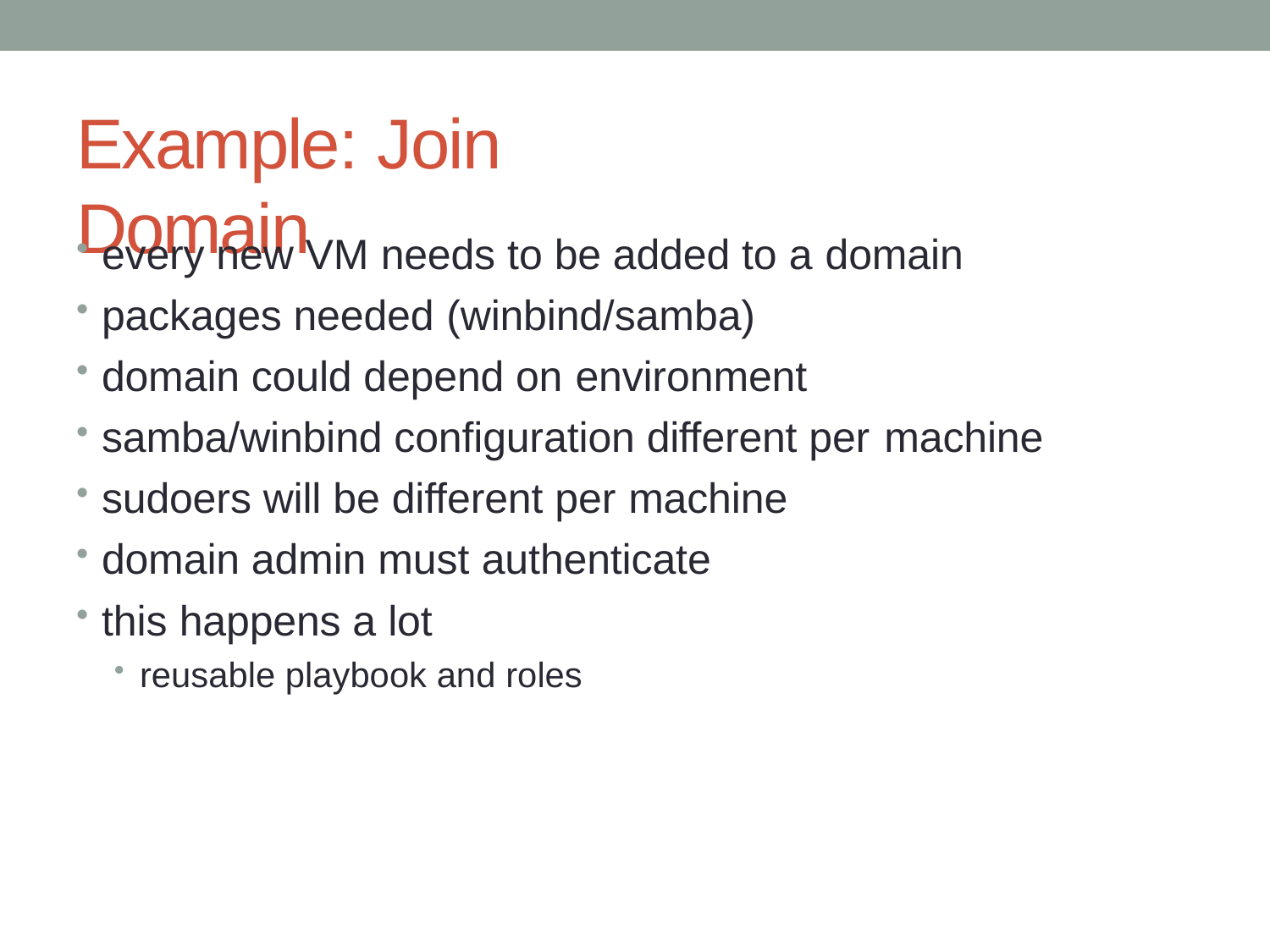

# Example: Join Domain
every new VM needs to be added to a domain
packages needed (winbind/samba)
domain could depend on environment
samba/winbind configuration different per machine
sudoers will be different per machine
domain admin must authenticate
this happens a lot
reusable playbook and roles